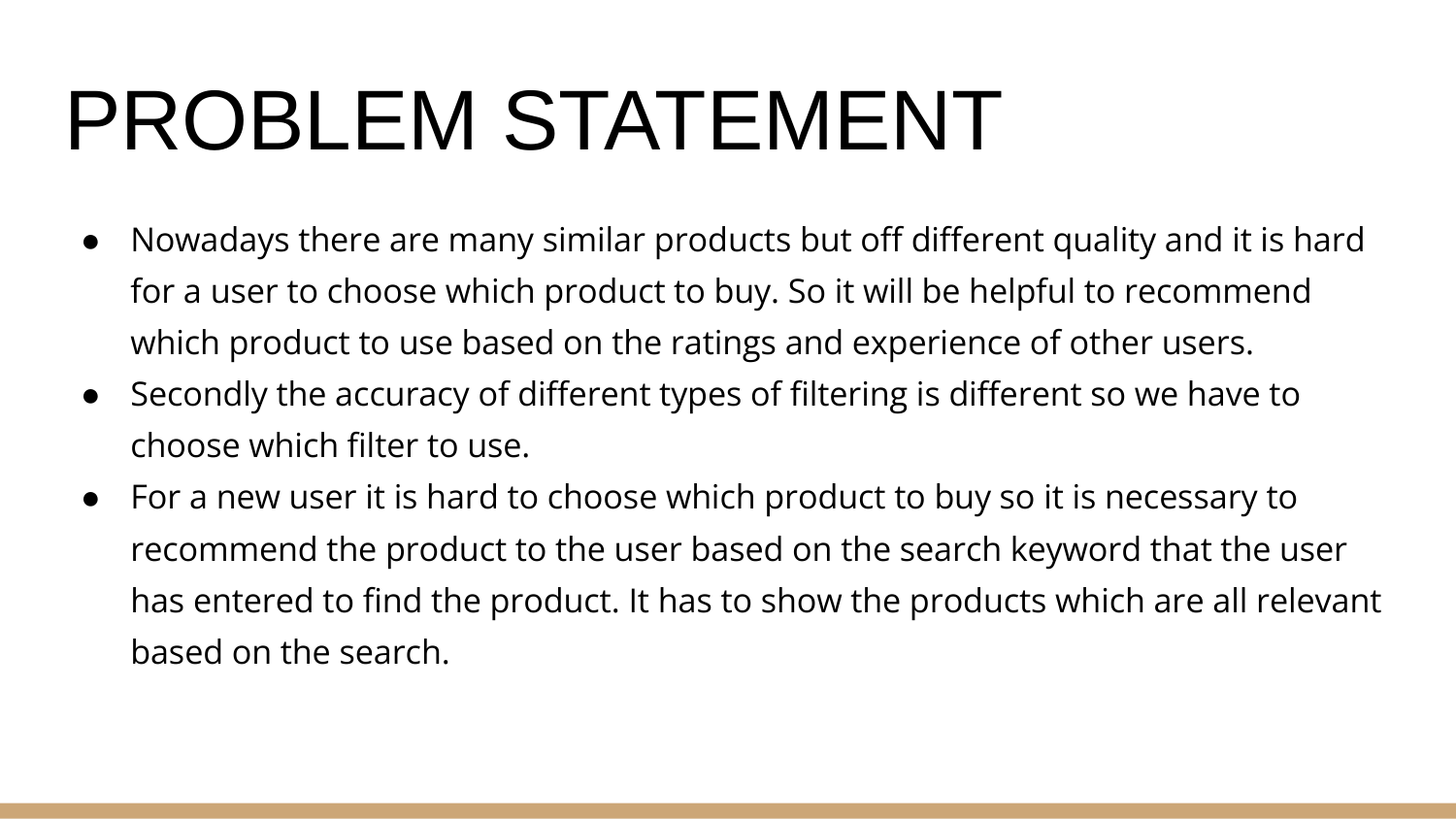

# PROBLEM STATEMENT
Nowadays there are many similar products but off different quality and it is hard for a user to choose which product to buy. So it will be helpful to recommend which product to use based on the ratings and experience of other users.
Secondly the accuracy of different types of filtering is different so we have to choose which filter to use.
For a new user it is hard to choose which product to buy so it is necessary to recommend the product to the user based on the search keyword that the user has entered to find the product. It has to show the products which are all relevant based on the search.